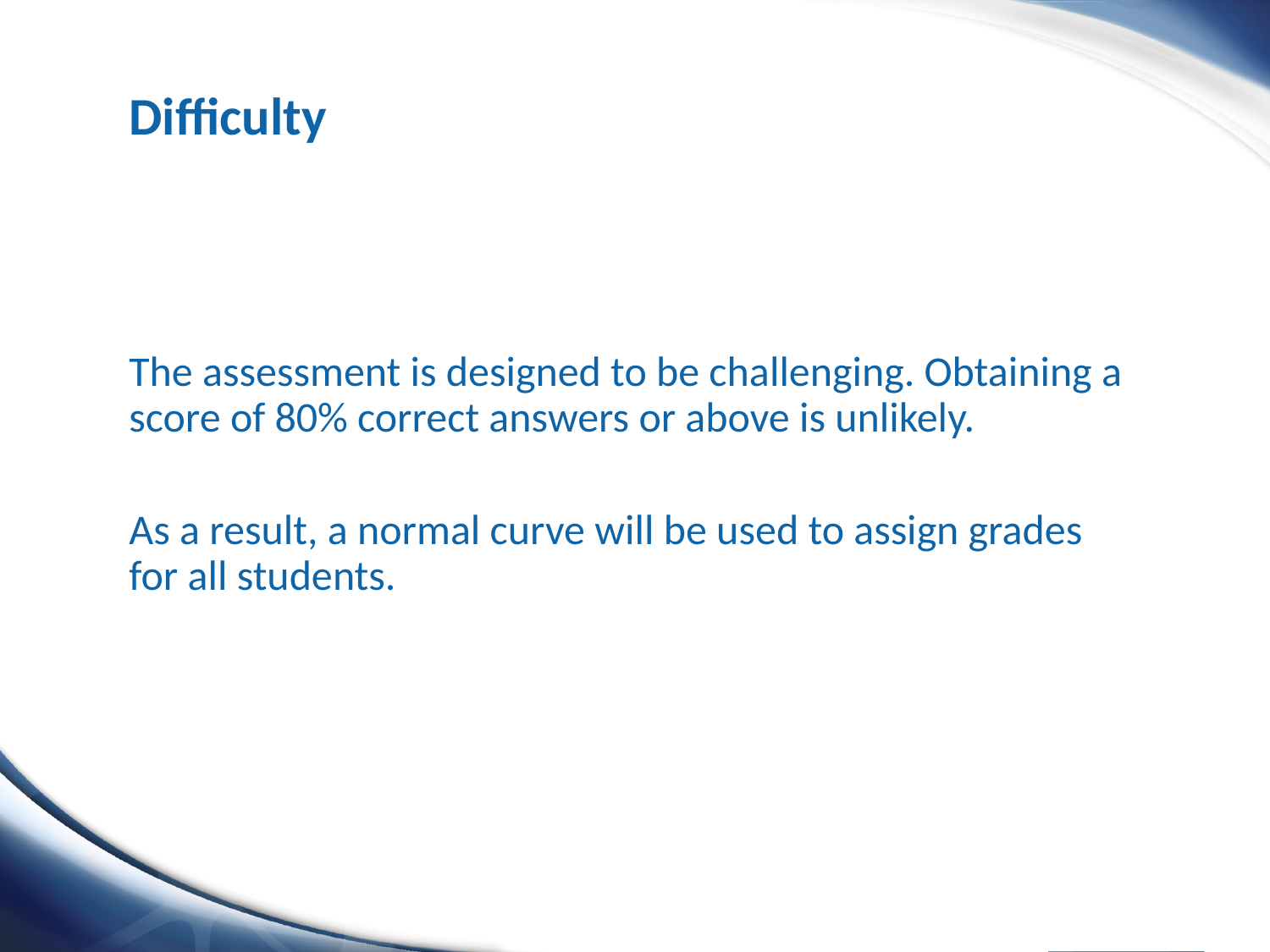

# Difficulty
The assessment is designed to be challenging. Obtaining a score of 80% correct answers or above is unlikely.

As a result, a normal curve will be used to assign grades for all students.